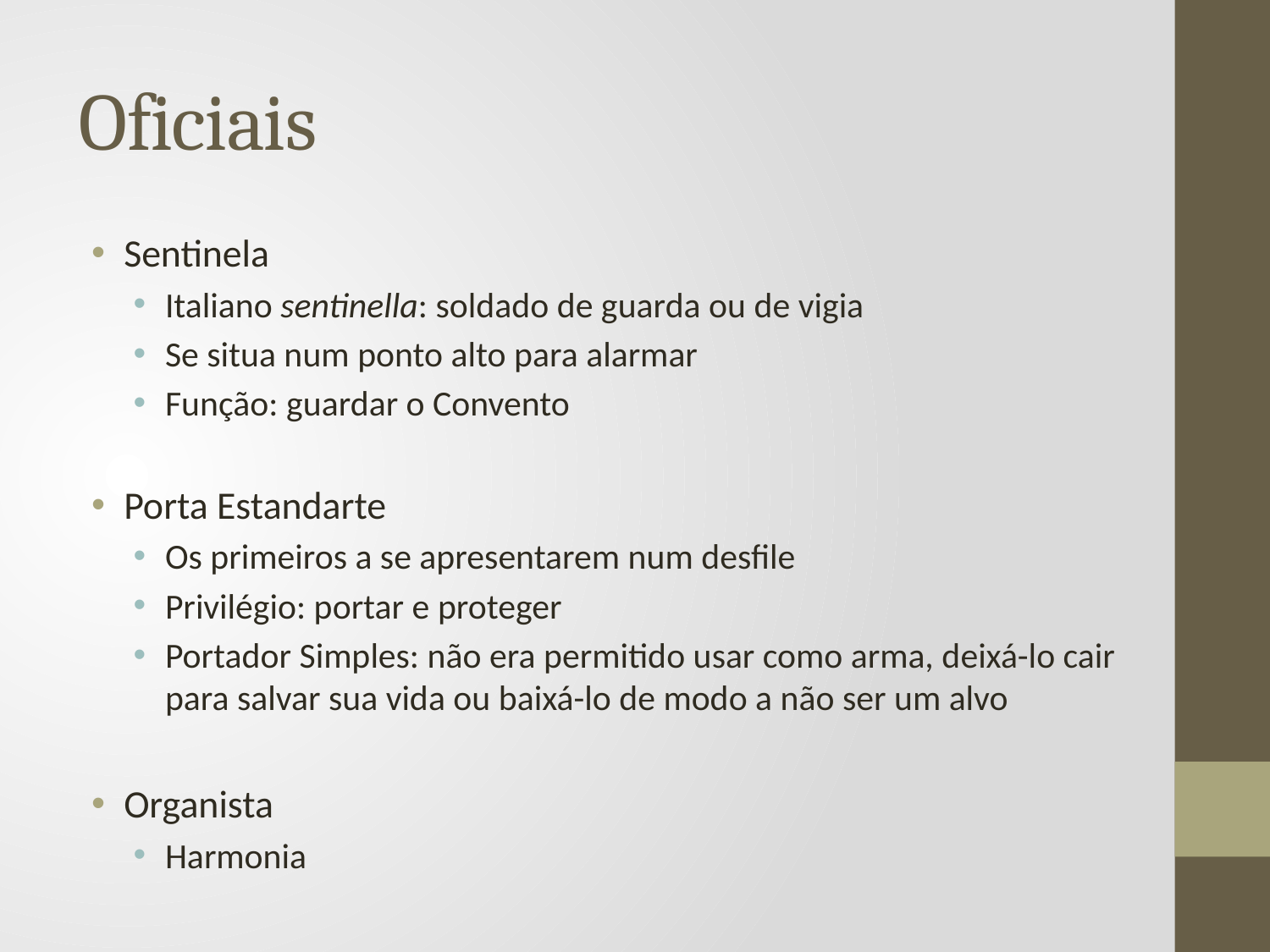

# Oficiais
Sentinela
Italiano sentinella: soldado de guarda ou de vigia
Se situa num ponto alto para alarmar
Função: guardar o Convento

Porta Estandarte
Os primeiros a se apresentarem num desfile
Privilégio: portar e proteger
Portador Simples: não era permitido usar como arma, deixá-lo cair para salvar sua vida ou baixá-lo de modo a não ser um alvo

Organista
Harmonia